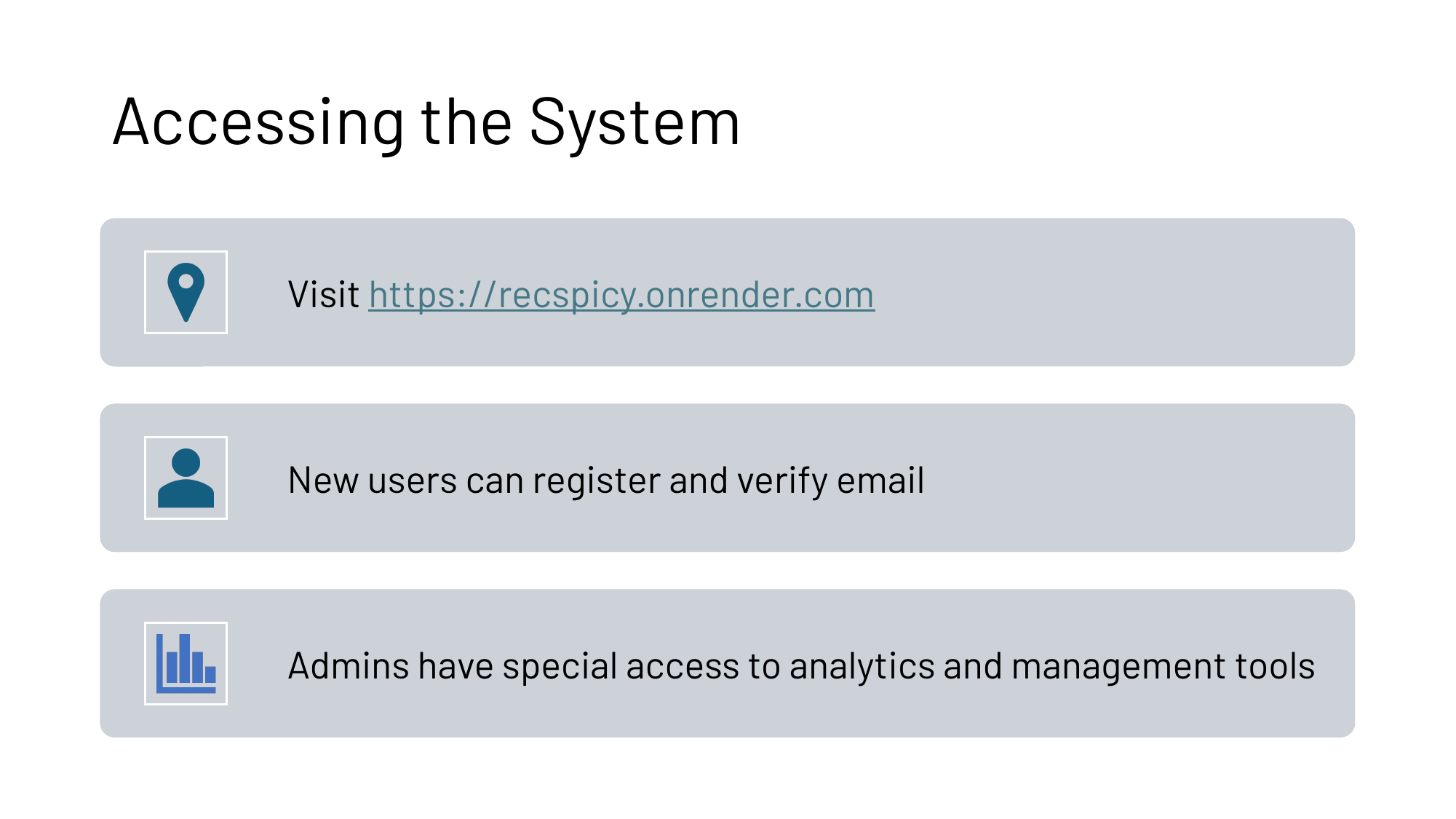

# Accessing the System
Visit https://recspicy.onrender.com
New users can register and verify email
Admins have special access to analytics and management tools